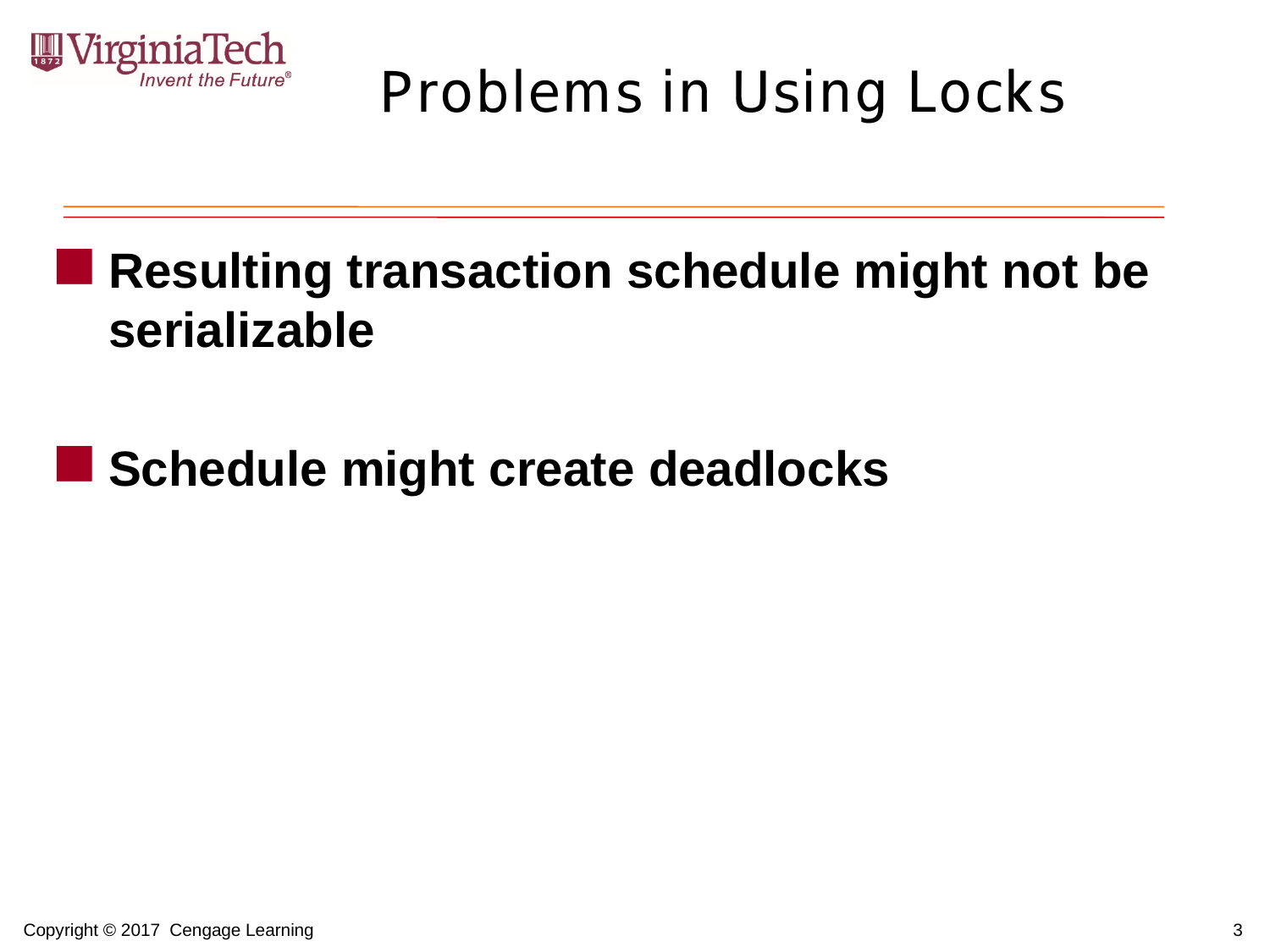

# Problems in Using Locks
Resulting transaction schedule might not be serializable

Schedule might create deadlocks
3
Copyright © 2017  Cengage Learning